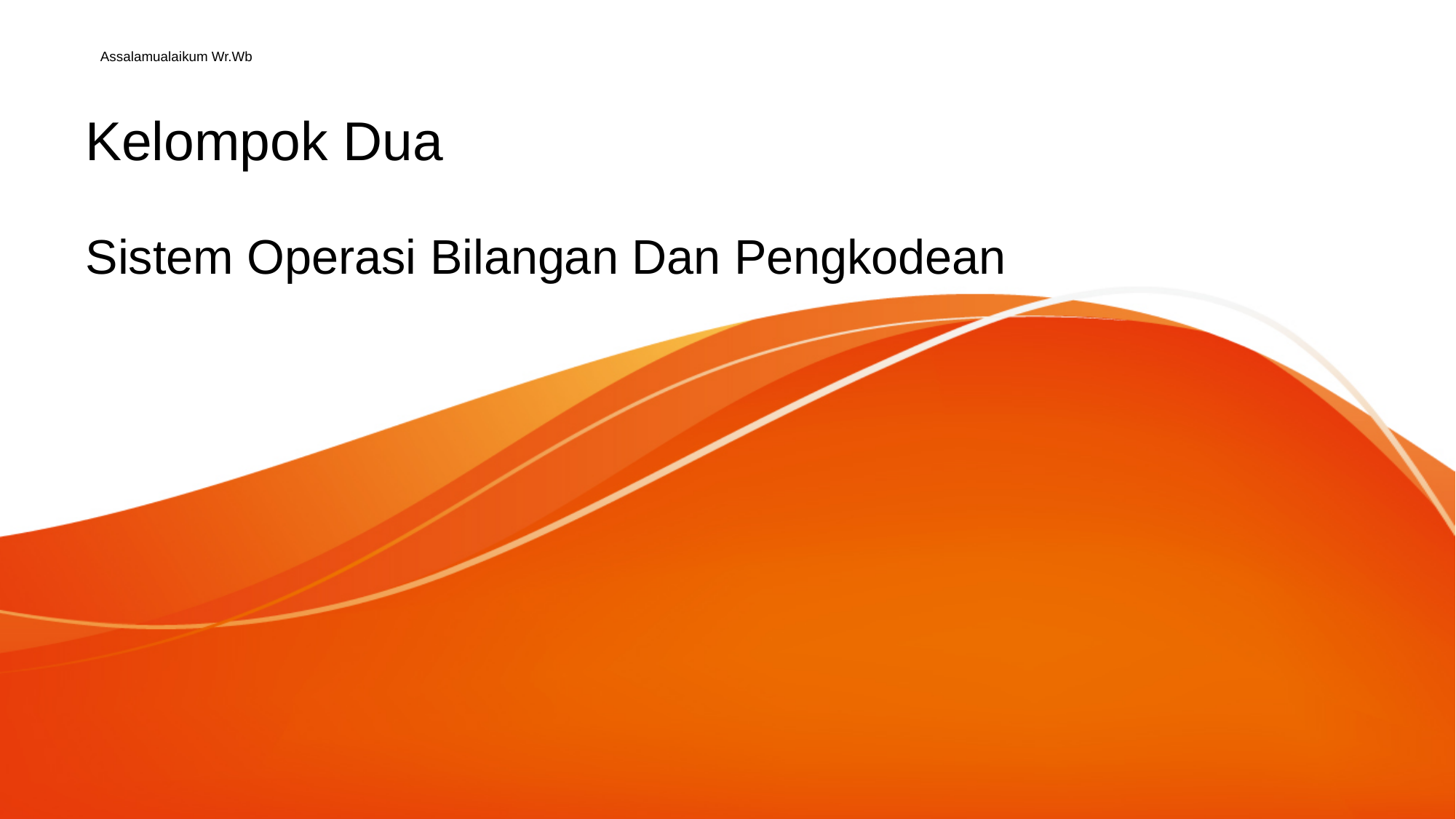

Assalamualaikum Wr.Wb
# Kelompok Dua
Sistem Operasi Bilangan Dan Pengkodean